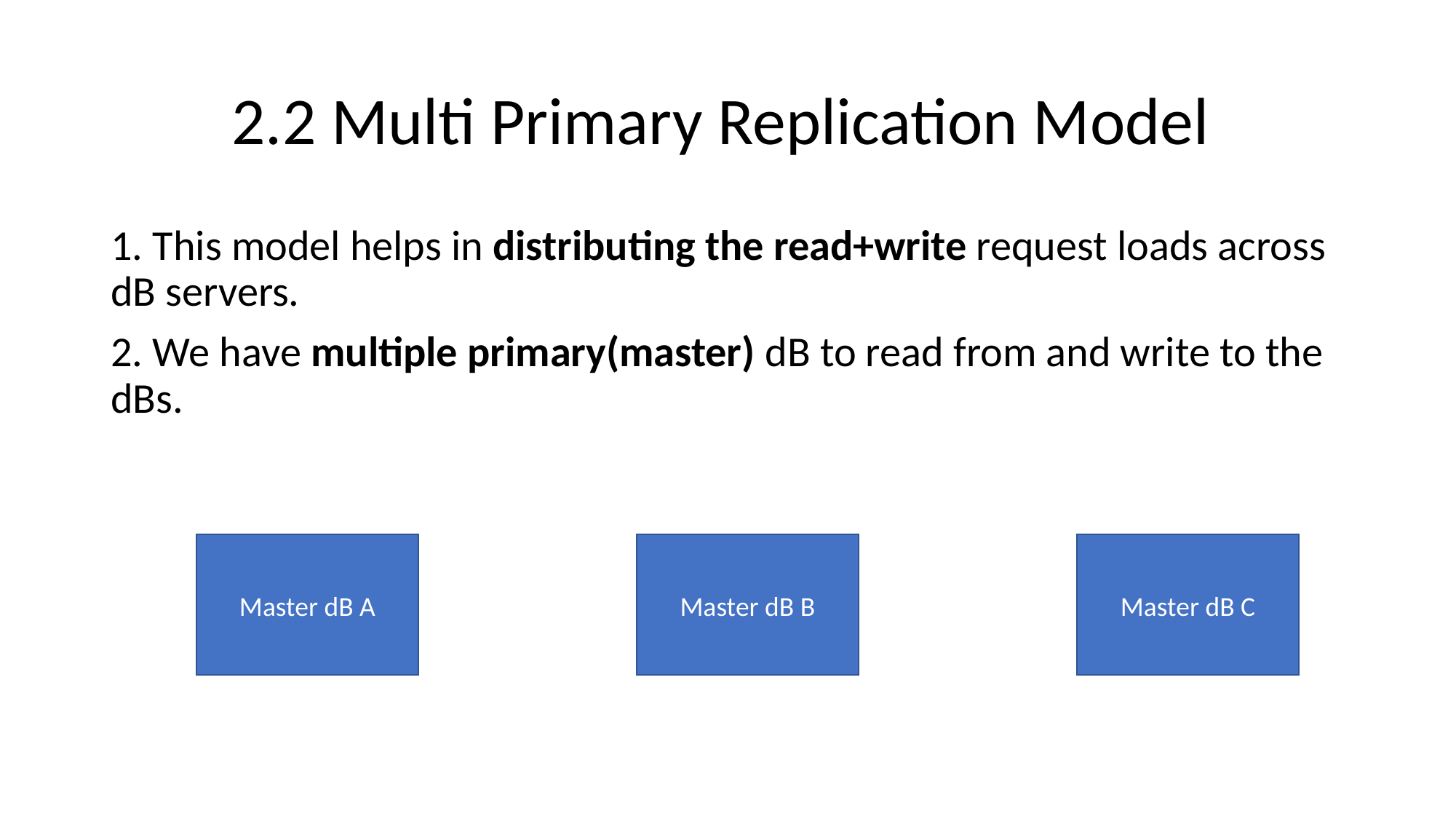

# 2.2 Multi Primary Replication Model
1. This model helps in distributing the read+write request loads across dB servers.
2. We have multiple primary(master) dB to read from and write to the dBs.

Master dB A
Master dB B
Master dB C